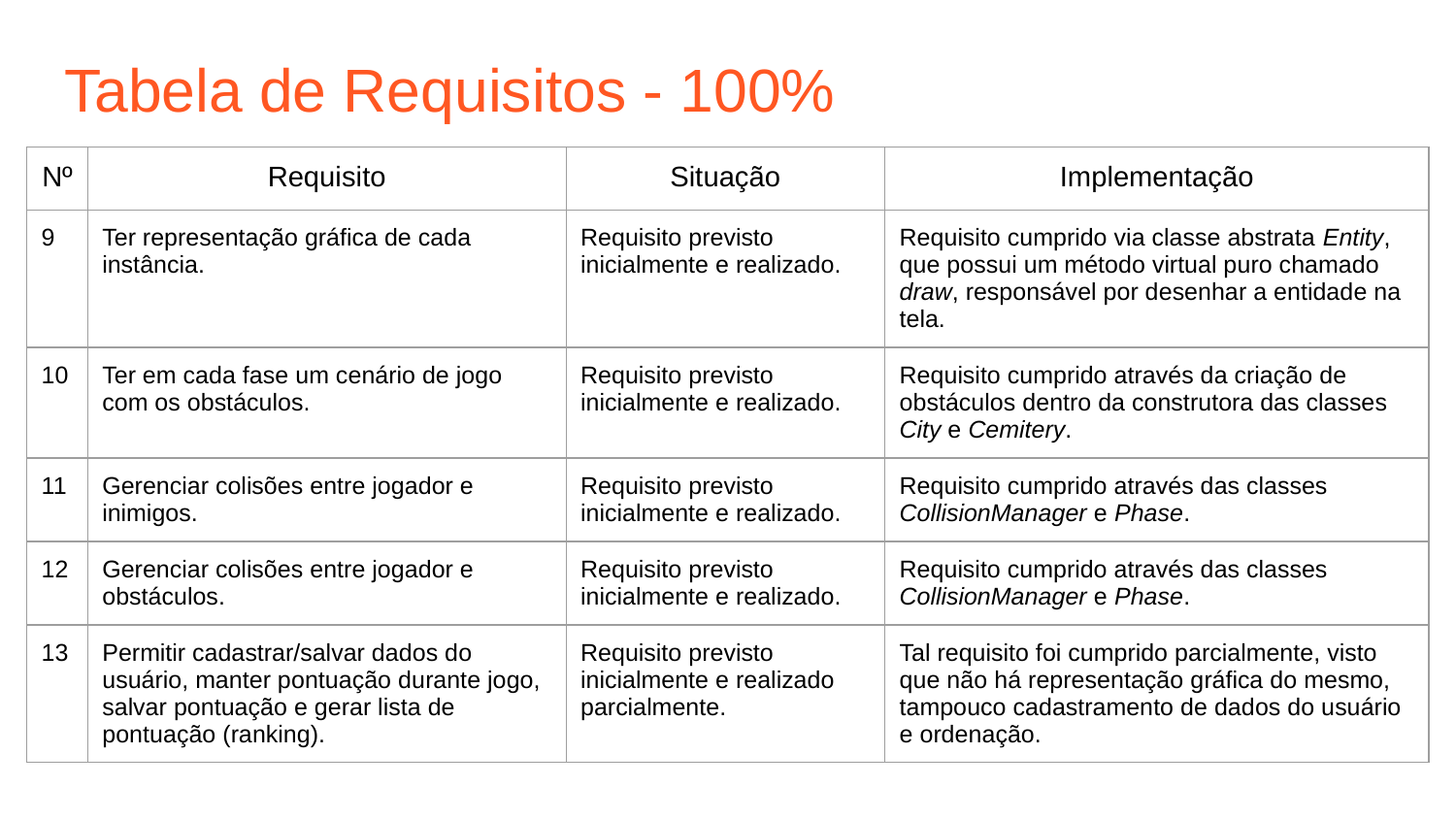

# Tabela de Requisitos - 100%
| Nº | Requisito | Situação | Implementação |
| --- | --- | --- | --- |
| 9 | Ter representação gráfica de cada instância. | Requisito previsto inicialmente e realizado. | Requisito cumprido via classe abstrata Entity, que possui um método virtual puro chamado draw, responsável por desenhar a entidade na tela. |
| 10 | Ter em cada fase um cenário de jogo com os obstáculos. | Requisito previsto inicialmente e realizado. | Requisito cumprido através da criação de obstáculos dentro da construtora das classes City e Cemitery. |
| 11 | Gerenciar colisões entre jogador e inimigos. | Requisito previsto inicialmente e realizado. | Requisito cumprido através das classes CollisionManager e Phase. |
| 12 | Gerenciar colisões entre jogador e obstáculos. | Requisito previsto inicialmente e realizado. | Requisito cumprido através das classes CollisionManager e Phase. |
| 13 | Permitir cadastrar/salvar dados do usuário, manter pontuação durante jogo, salvar pontuação e gerar lista de pontuação (ranking). | Requisito previsto inicialmente e realizado parcialmente. | Tal requisito foi cumprido parcialmente, visto que não há representação gráfica do mesmo, tampouco cadastramento de dados do usuário e ordenação. |